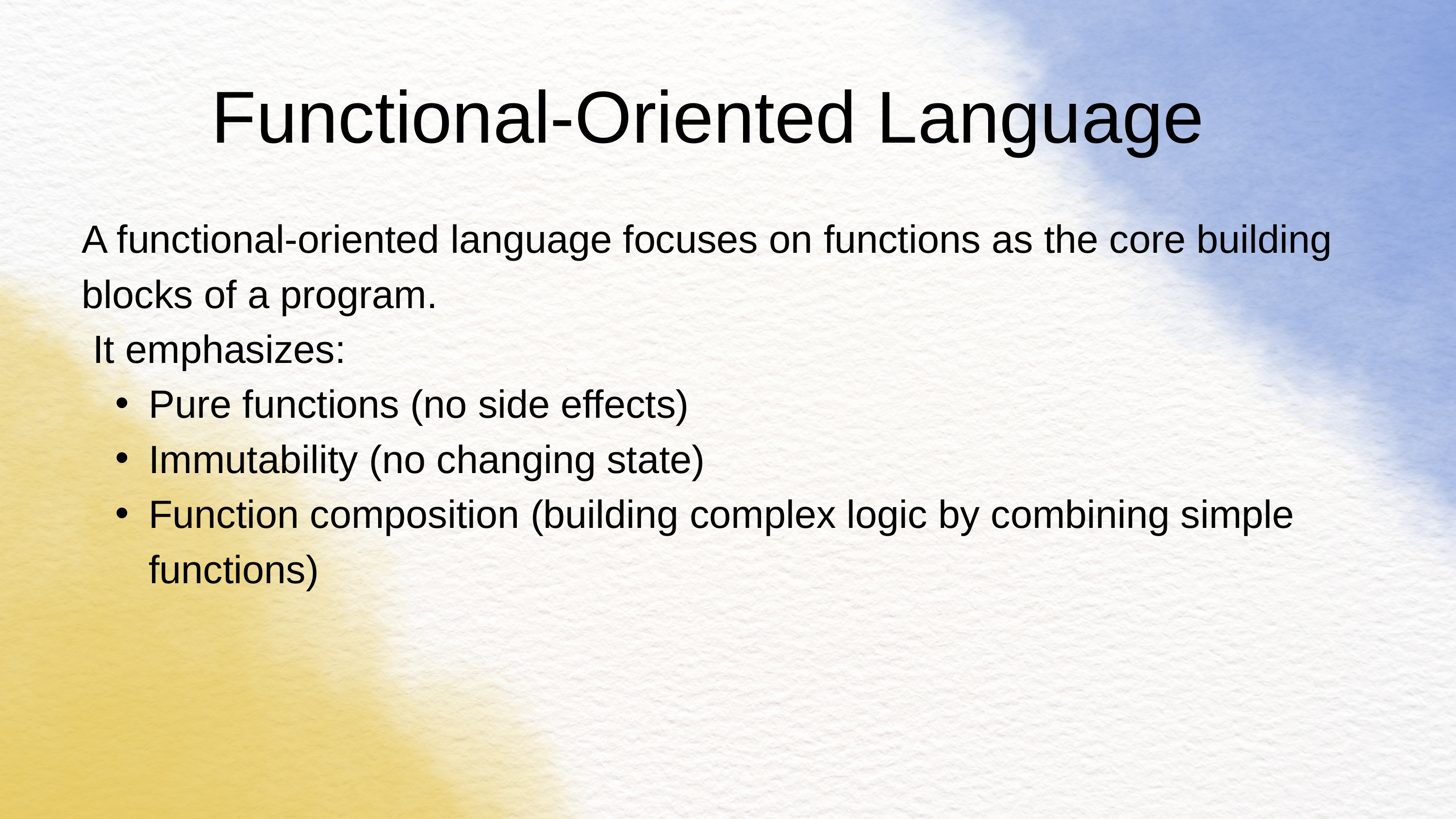

Functional-Oriented Language
A functional-oriented language focuses on functions as the core building blocks of a program.
 It emphasizes:
Pure functions (no side effects)
Immutability (no changing state)
Function composition (building complex logic by combining simple functions)